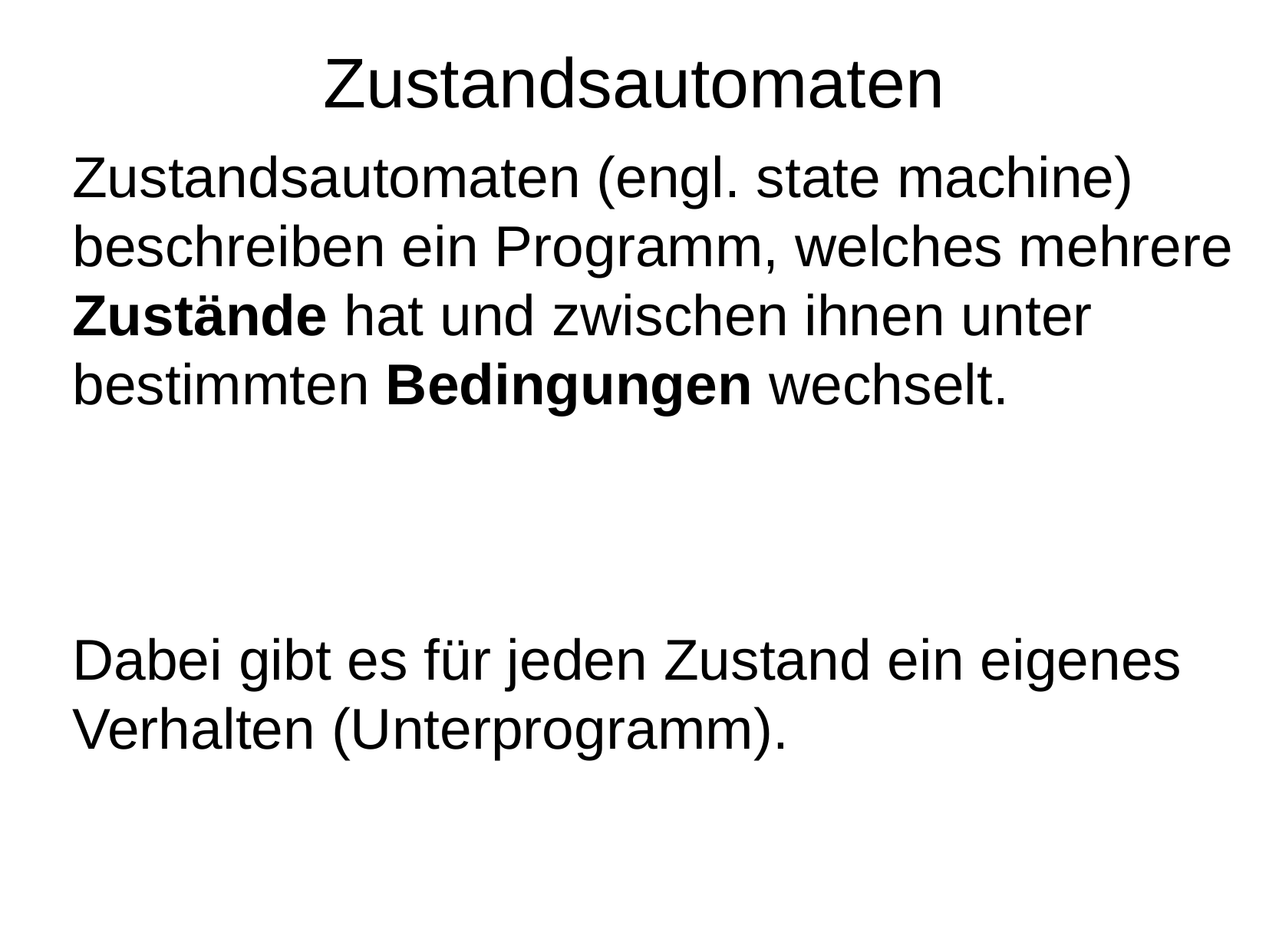

Zustandsautomaten

	Zustandsautomaten (engl. state machine) beschreiben ein Programm, welches mehrere Zustände hat und zwischen ihnen unter bestimmten Bedingungen wechselt.

	Dabei gibt es für jeden Zustand ein eigenes Verhalten (Unterprogramm).